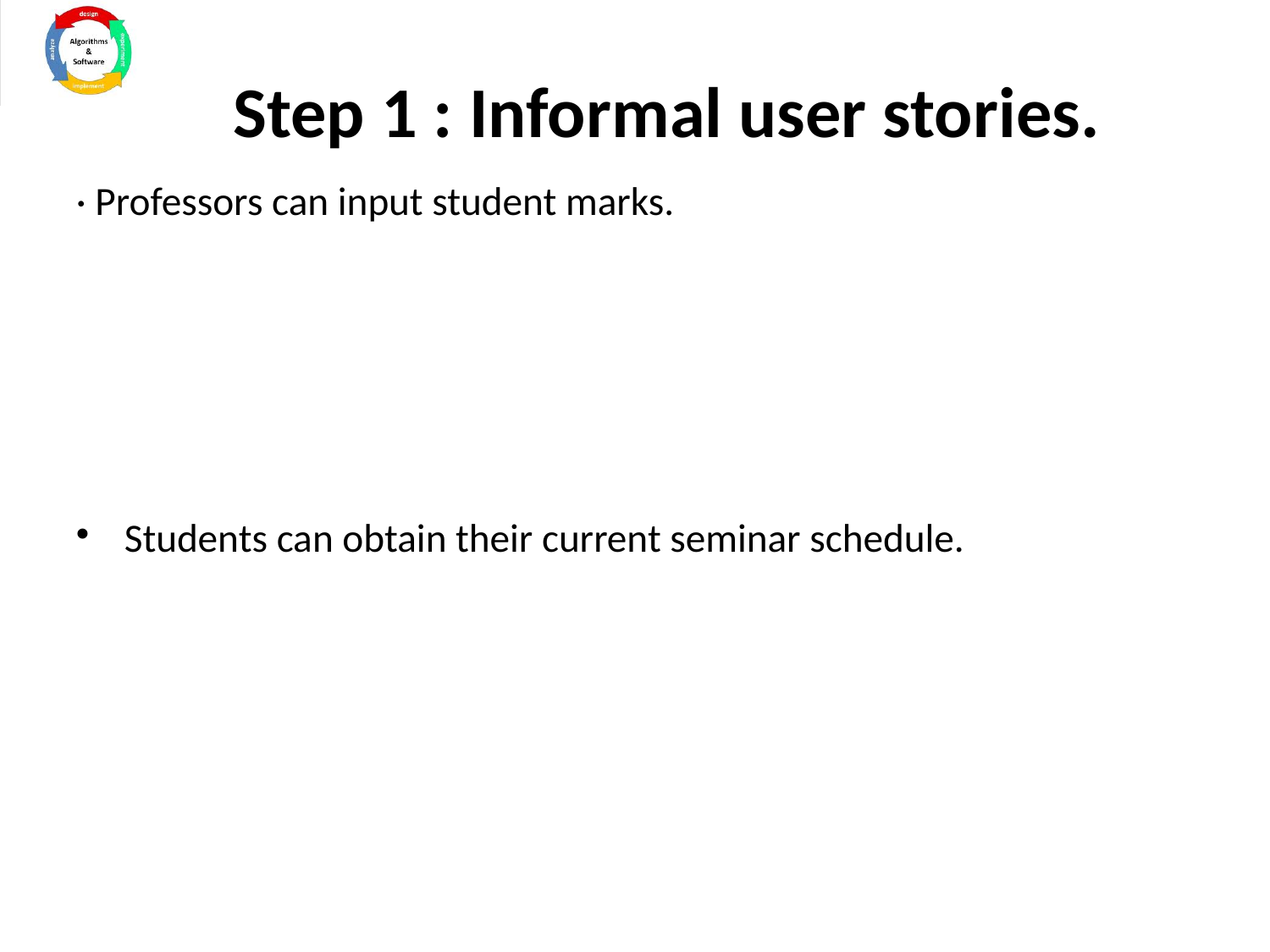

# Step 1 : Informal user stories.
· Professors can input student marks.

Students can obtain their current seminar schedule.